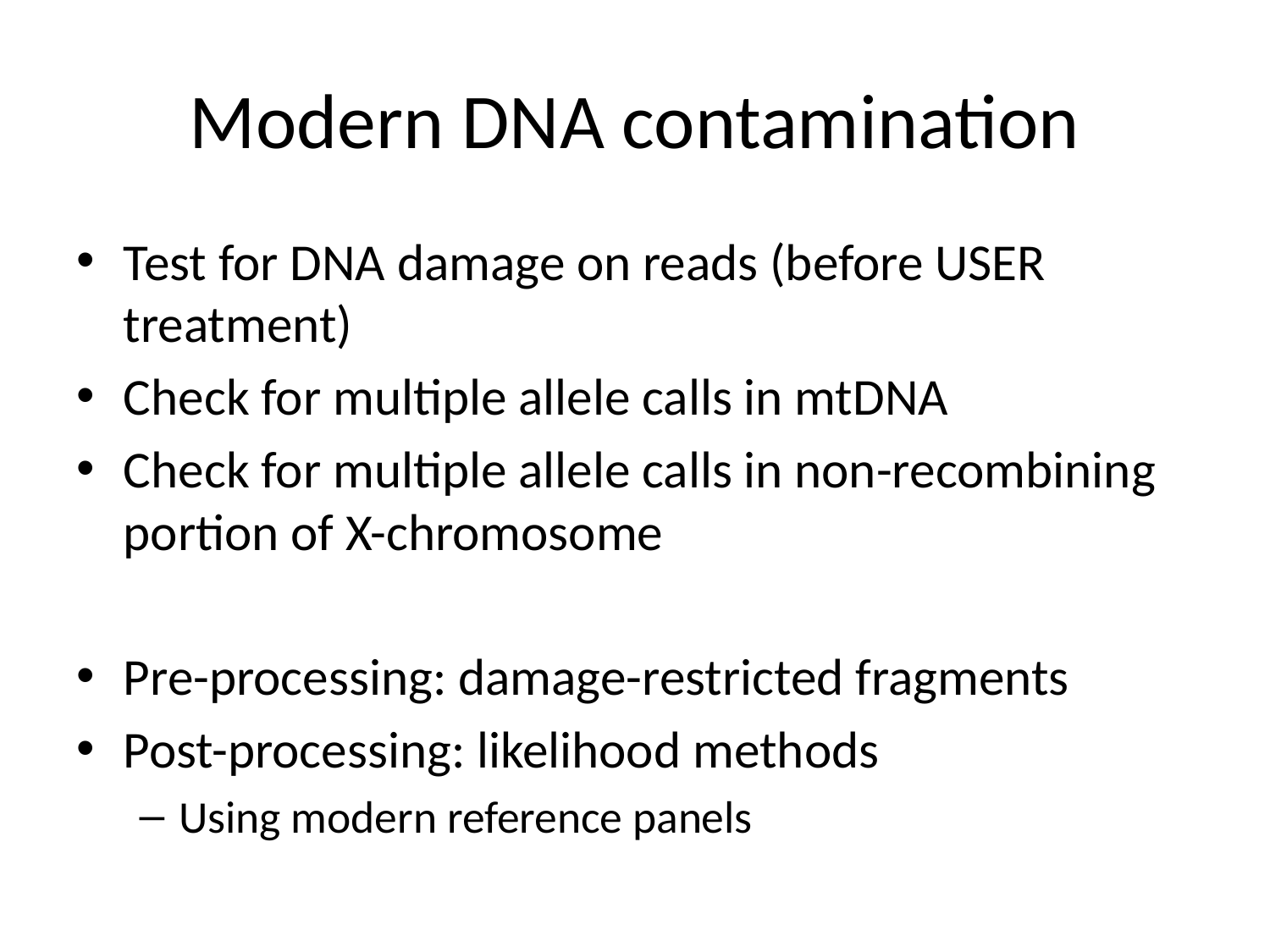

# Modern DNA contamination
Test for DNA damage on reads (before USER treatment)
Check for multiple allele calls in mtDNA
Check for multiple allele calls in non-recombining portion of X-chromosome

Pre-processing: damage-restricted fragments
Post-processing: likelihood methods
Using modern reference panels